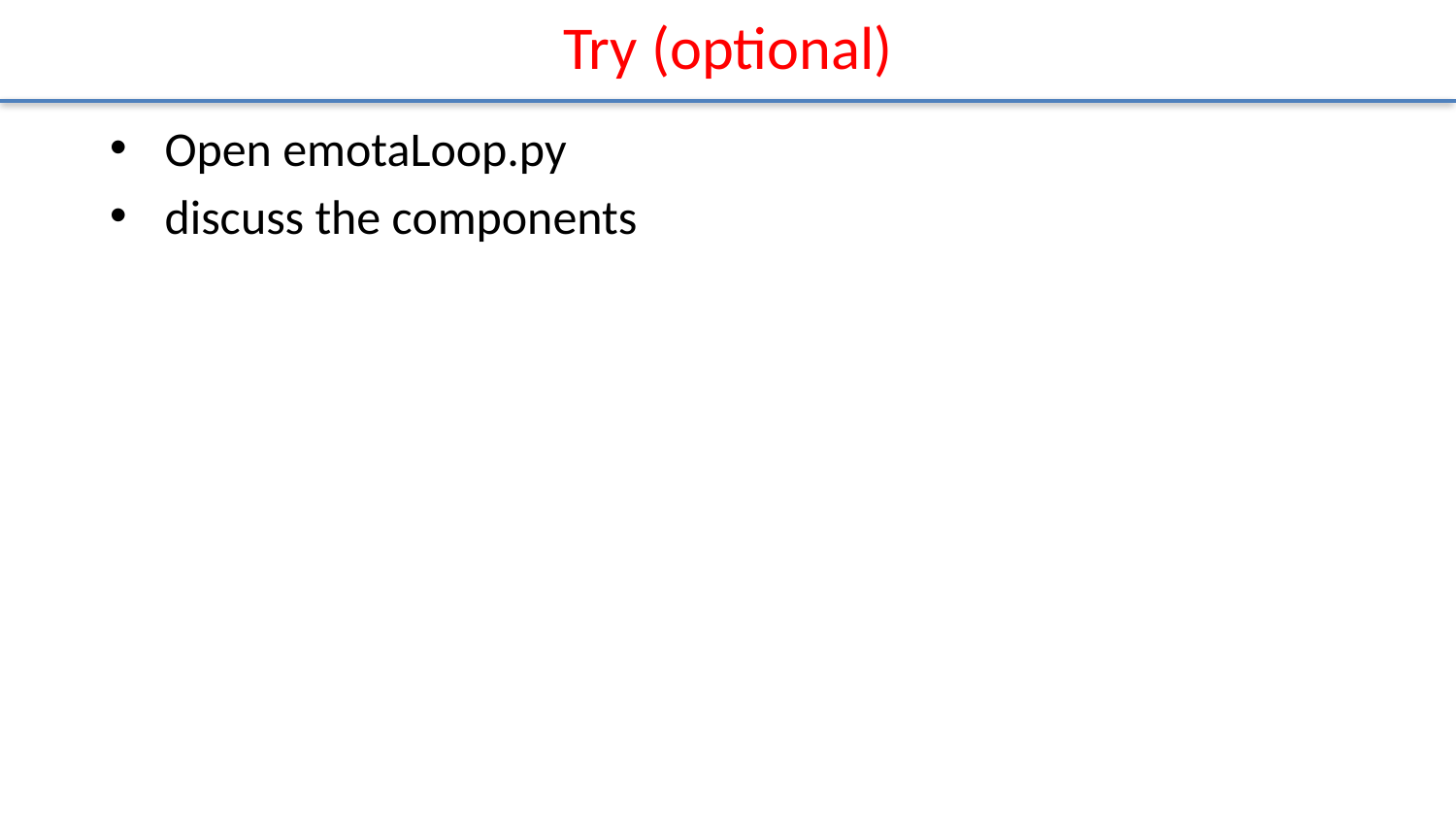

# Try (optional)
Open emotaLoop.py
discuss the components